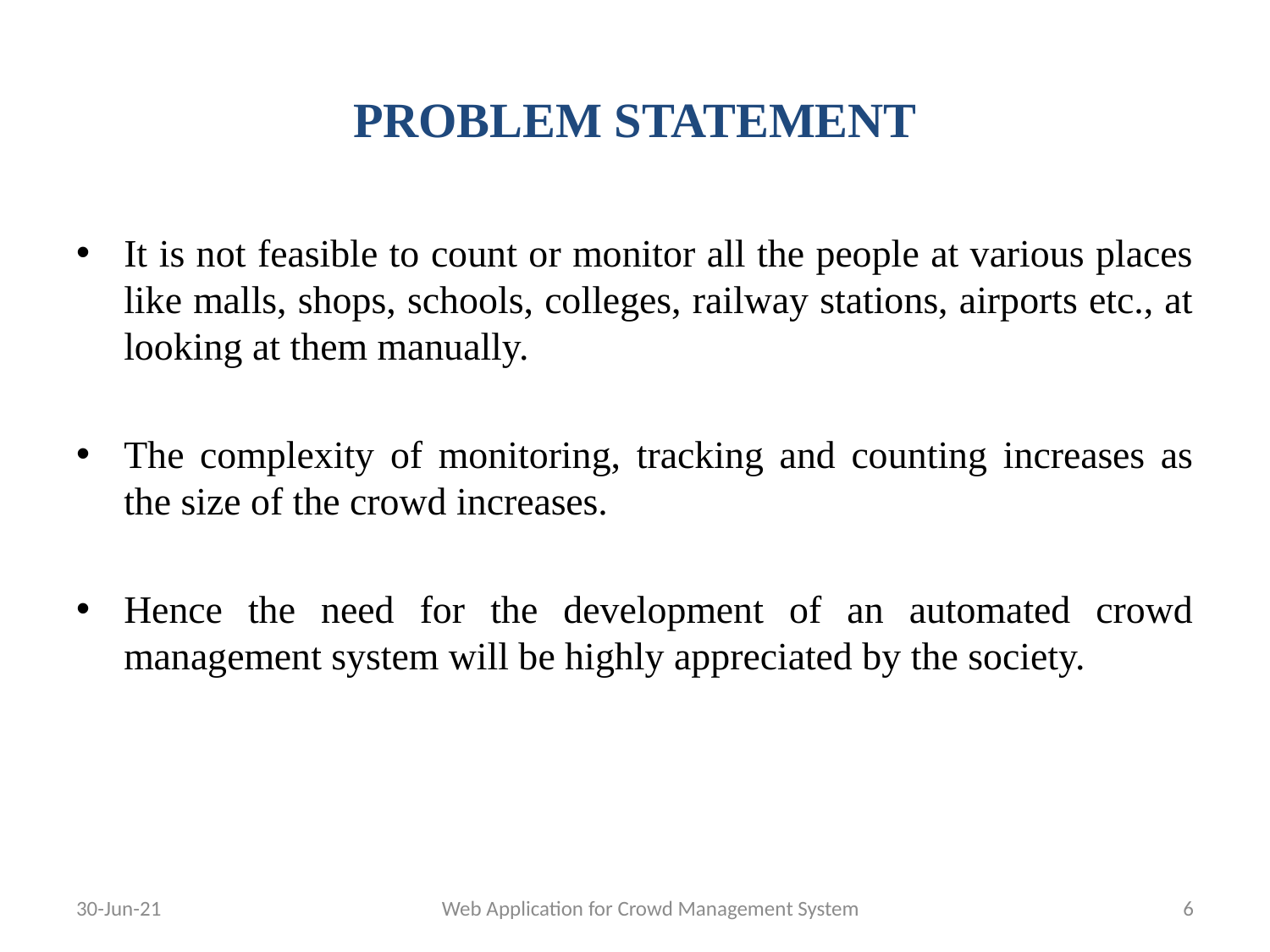

# PROBLEM STATEMENT
It is not feasible to count or monitor all the people at various places like malls, shops, schools, colleges, railway stations, airports etc., at looking at them manually.

The complexity of monitoring, tracking and counting increases as the size of the crowd increases.

Hence the need for the development of an automated crowd management system will be highly appreciated by the society.

30-Jun-21
Web Application for Crowd Management System
6